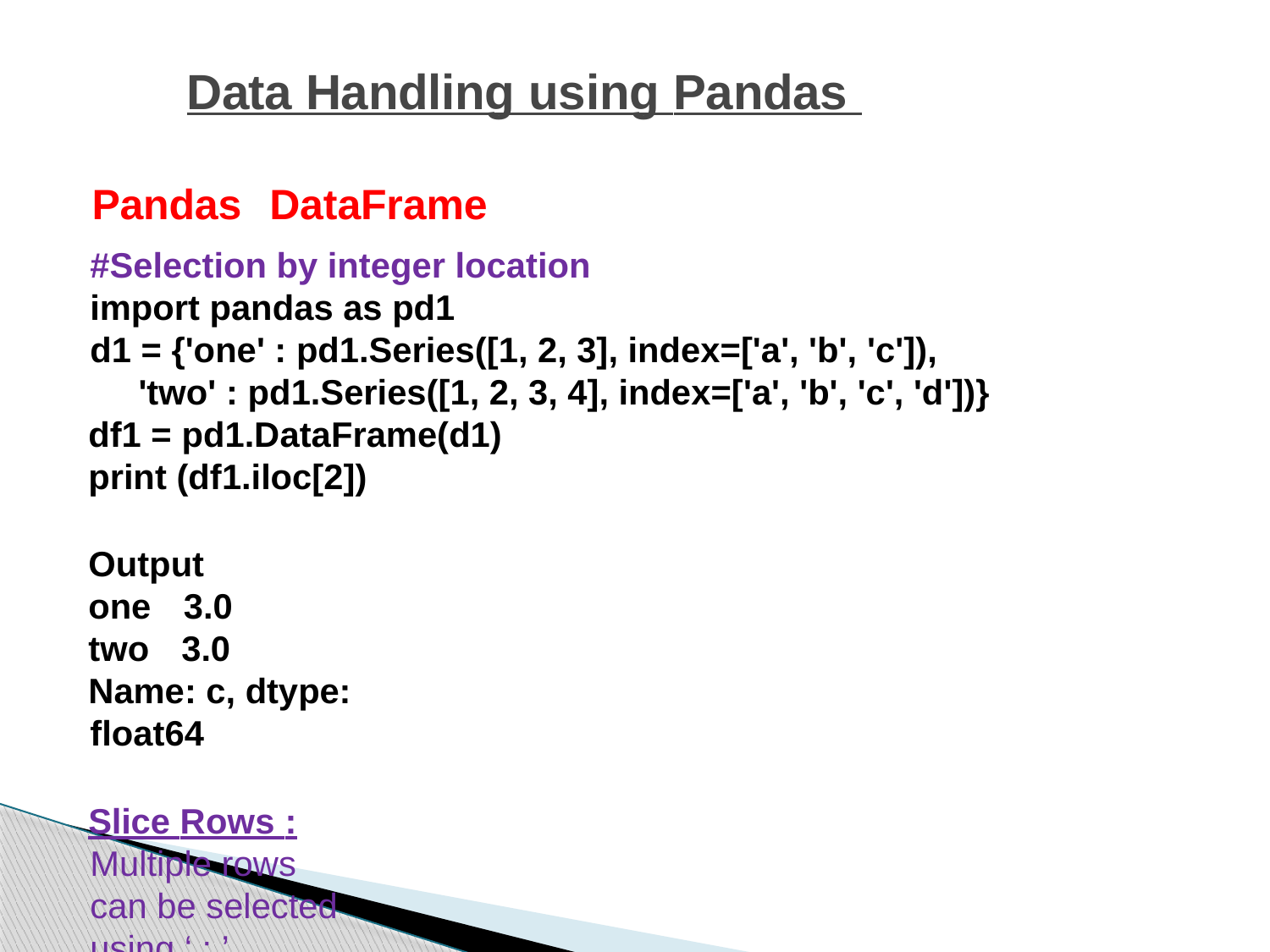

Data Handling using Pandas
Pandas	DataFrame
#Selection by integer location
import pandas as pd1
d1 = {'one' : pd1.Series([1, 2, 3], index=['a', 'b', 'c']),
'two' : pd1.Series([1, 2, 3, 4], index=['a', 'b', 'c', 'd'])}
df1 = pd1.DataFrame(d1)
print (df1.iloc[2])

Output
one	3.0
two	3.0
Name: c, dtype: float64

Slice Rows : Multiple rows can be selected using ‘ : ’ operator.
print (df1[2:4])